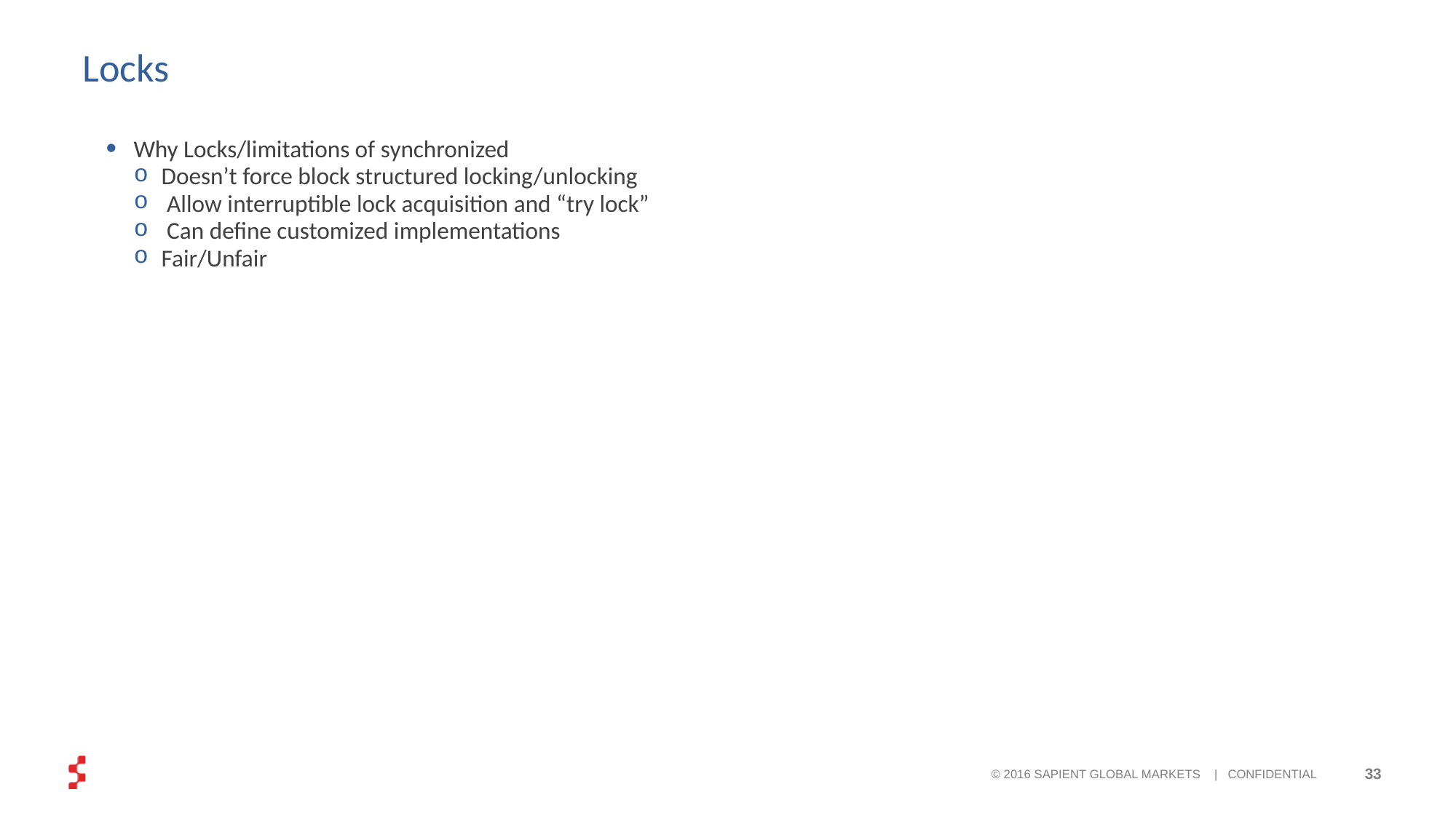

Locks

Why Locks/limitations of synchronized
Doesn’t force block structured locking/unlocking
 Allow interruptible lock acquisition and “try lock”
 Can define customized implementations
Fair/Unfair